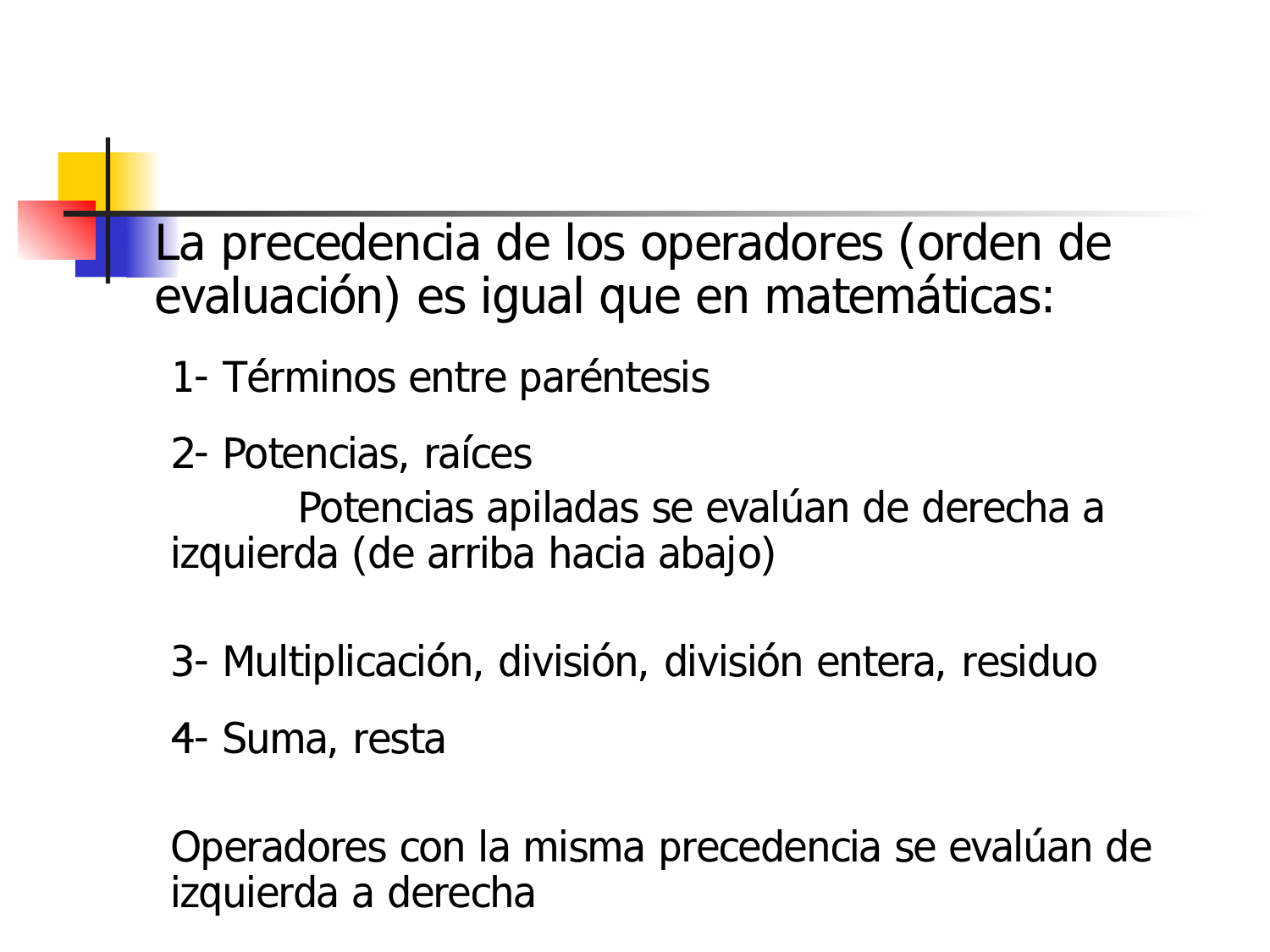

#
La precedencia de los operadores (orden de evaluación) es igual que en matemáticas:

1- Términos entre paréntesis

2- Potencias, raíces
	Potencias apiladas se evalúan de derecha a 	izquierda (de arriba hacia abajo)

3- Multiplicación, división, división entera, residuo

4- Suma, resta

Operadores con la misma precedencia se evalúan de izquierda a derecha